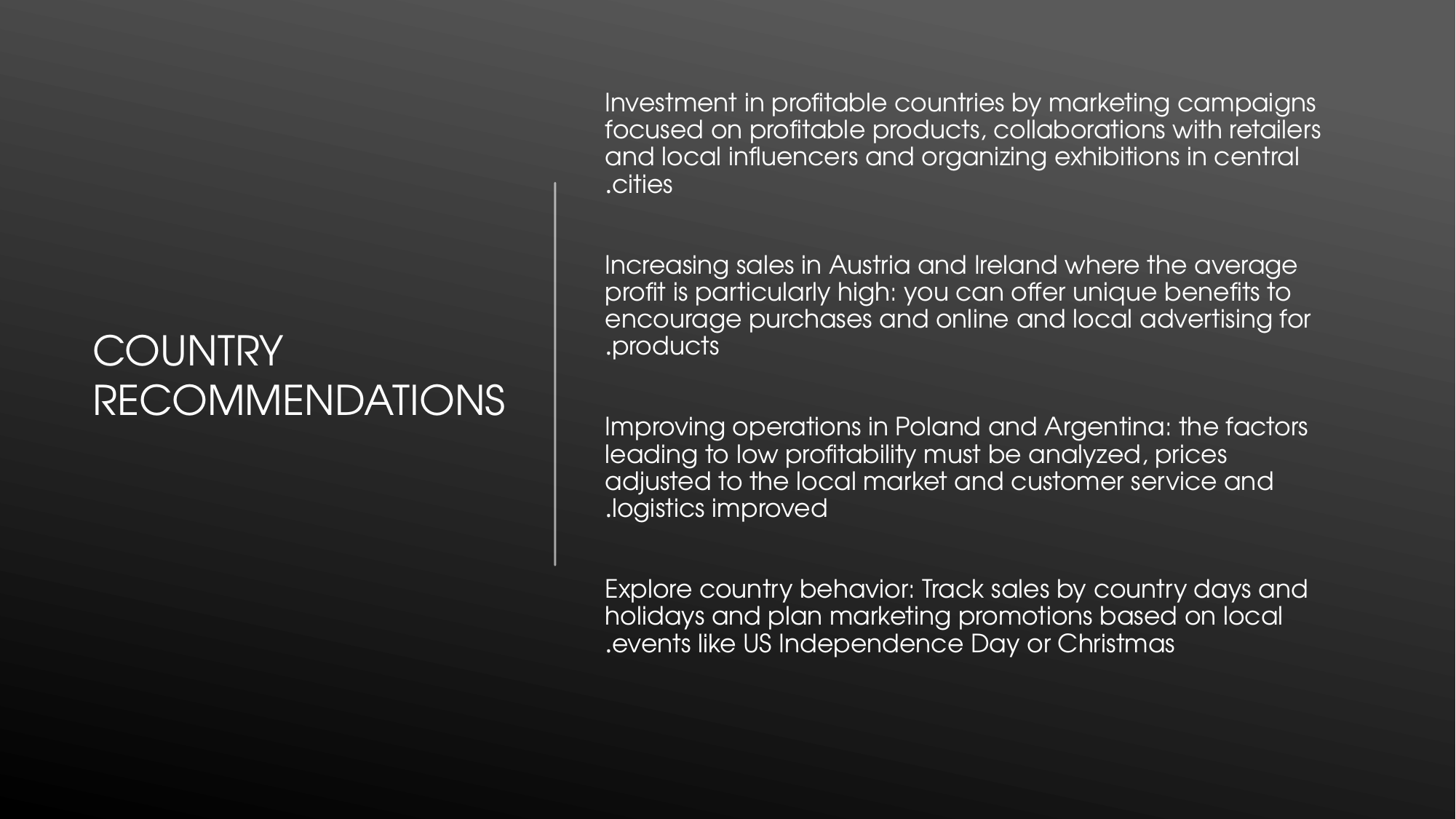

# Country recommendations
Investment in profitable countries by marketing campaigns focused on profitable products, collaborations with retailers and local influencers and organizing exhibitions in central cities.

Increasing sales in Austria and Ireland where the average profit is particularly high: you can offer unique benefits to encourage purchases and online and local advertising for products.

Improving operations in Poland and Argentina: the factors leading to low profitability must be analyzed, prices adjusted to the local market and customer service and logistics improved.

Explore country behavior: Track sales by country days and holidays and plan marketing promotions based on local events like US Independence Day or Christmas.